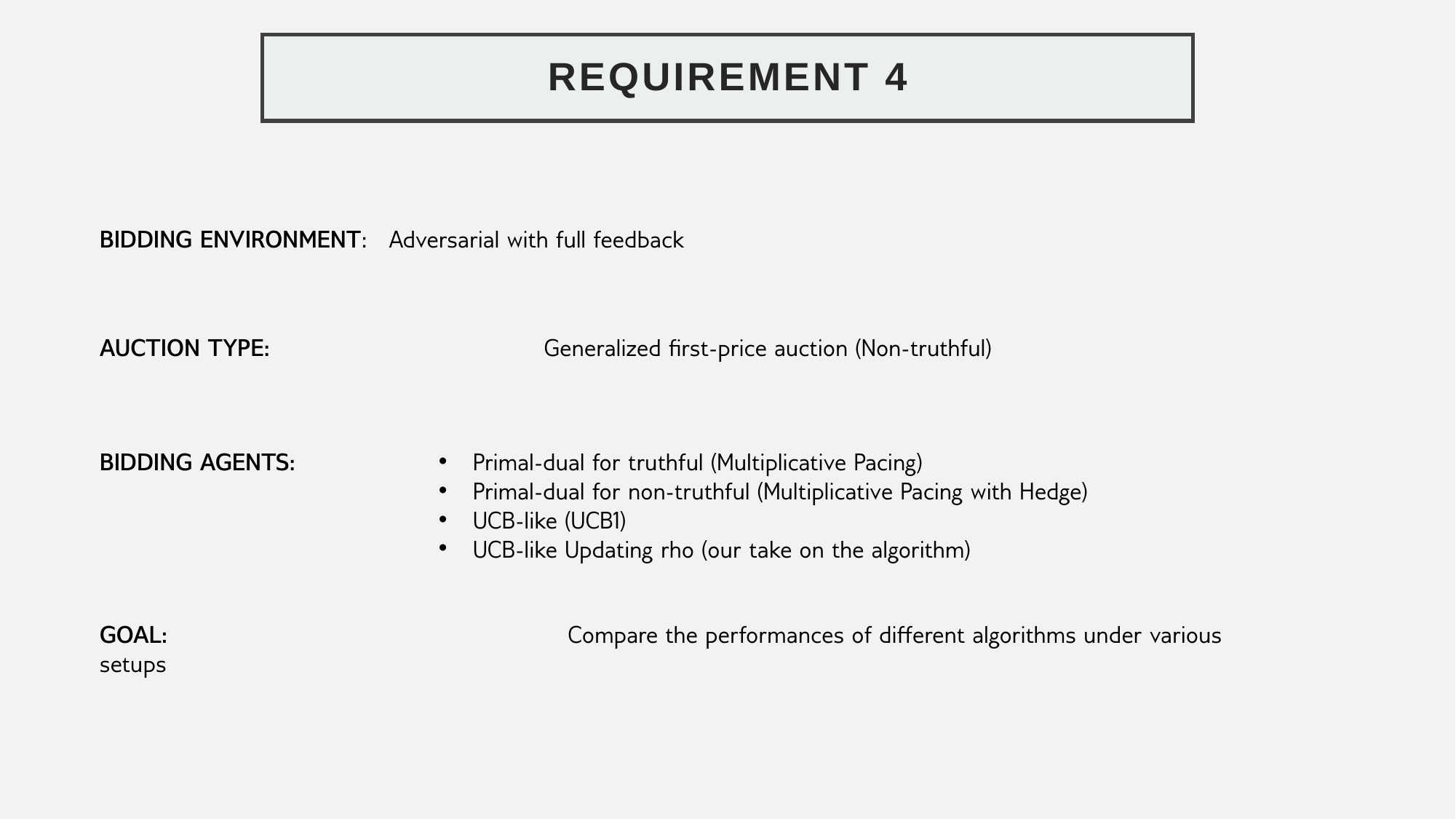

# Requirement 4
BIDDING ENVIRONMENT:   Adversarial with full feedback
AUCTION TYPE:  			 Generalized first-price auction (Non-truthful)
BIDDING AGENTS:
Primal-dual for truthful (Multiplicative Pacing)
Primal-dual for non-truthful (Multiplicative Pacing with Hedge)
UCB-like (UCB1)
UCB-like Updating rho (our take on the algorithm)
GOAL:  			                  Compare the performances of different algorithms under various setups